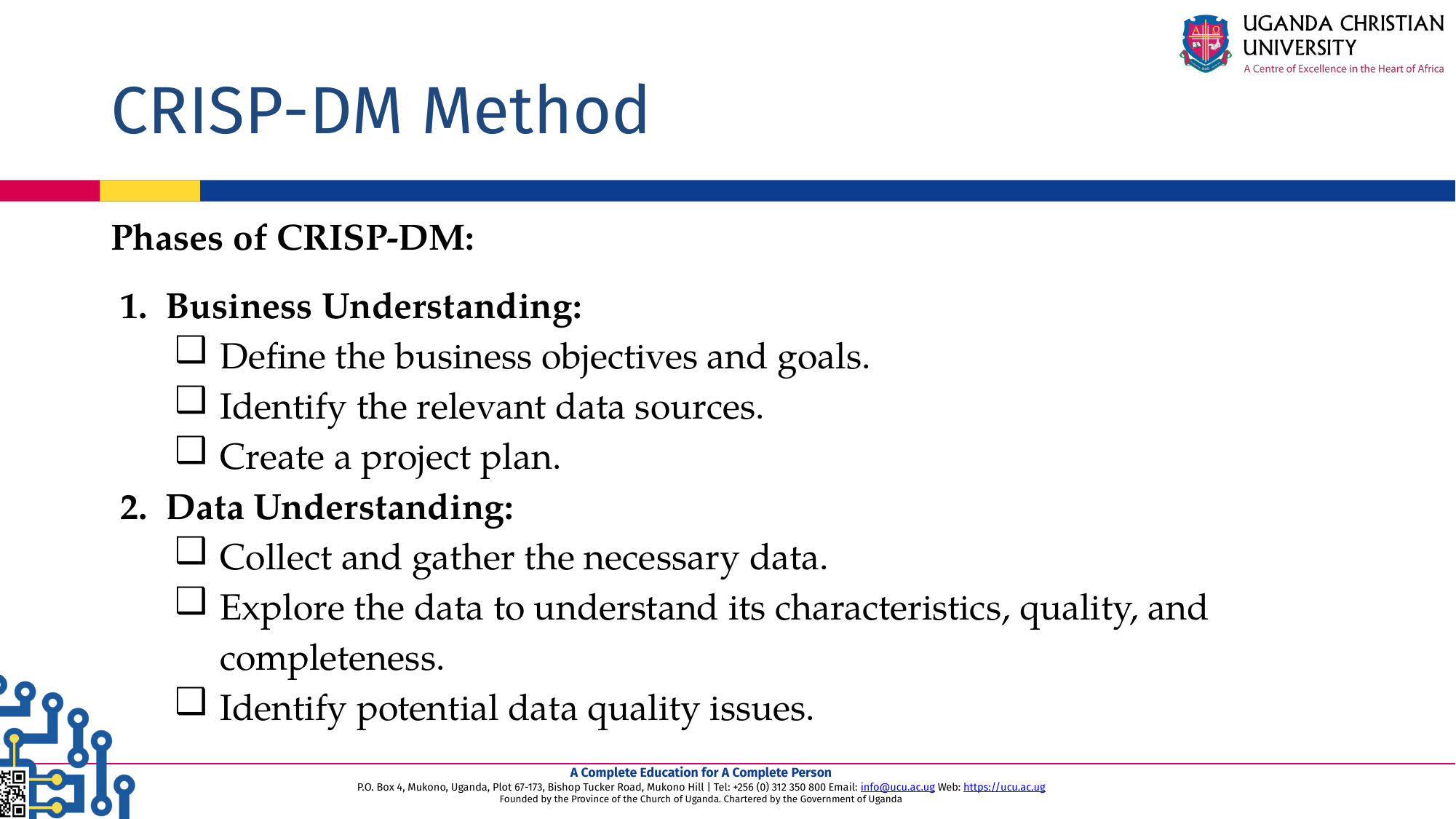

# CRISP-DM Method
Phases of CRISP-DM:
Business Understanding:
Define the business objectives and goals.
Identify the relevant data sources.
Create a project plan.
Data Understanding:
Collect and gather the necessary data.
Explore the data to understand its characteristics, quality, and completeness.
Identify potential data quality issues.